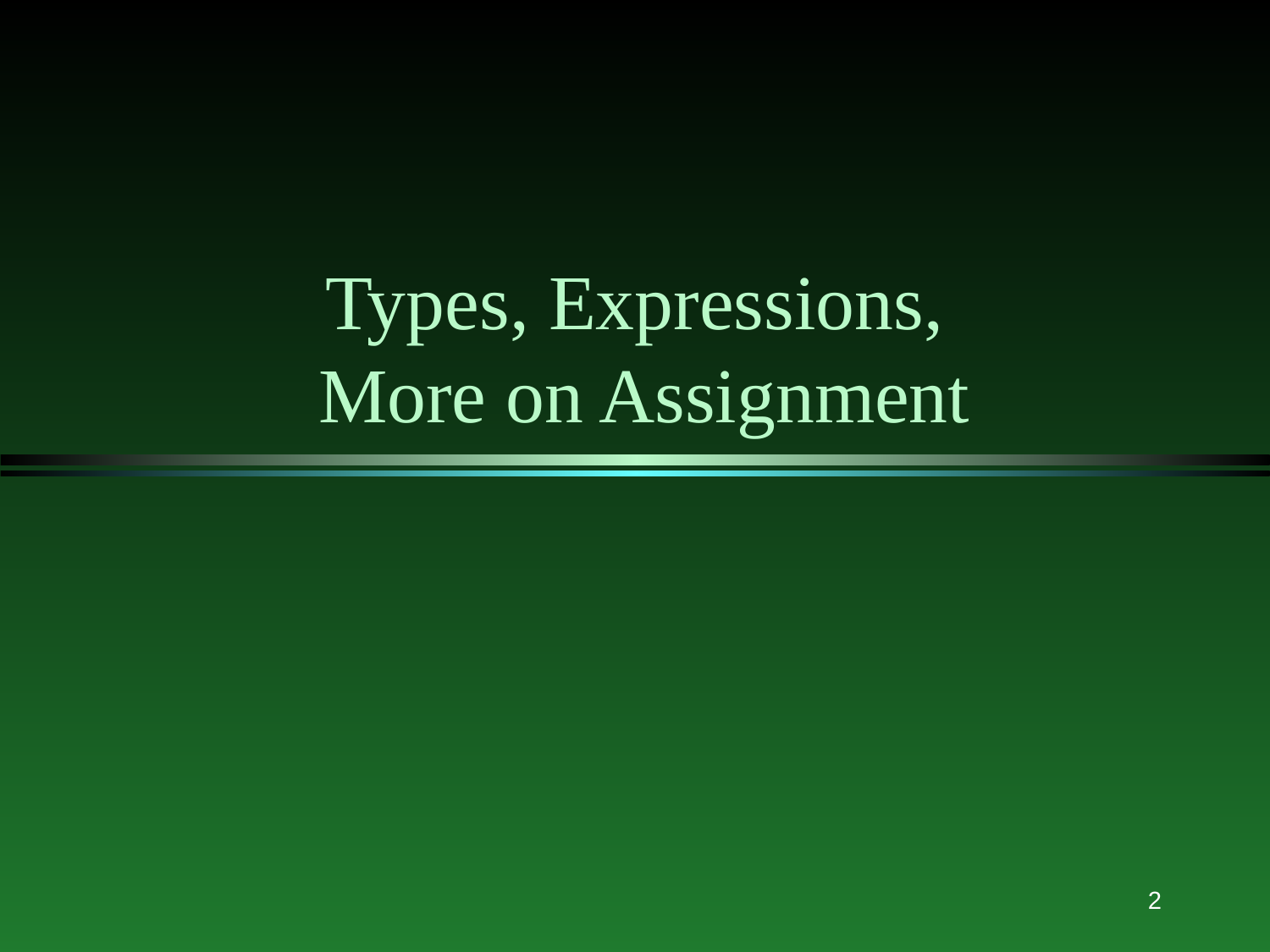

# Types, Expressions, More on Assignment

2